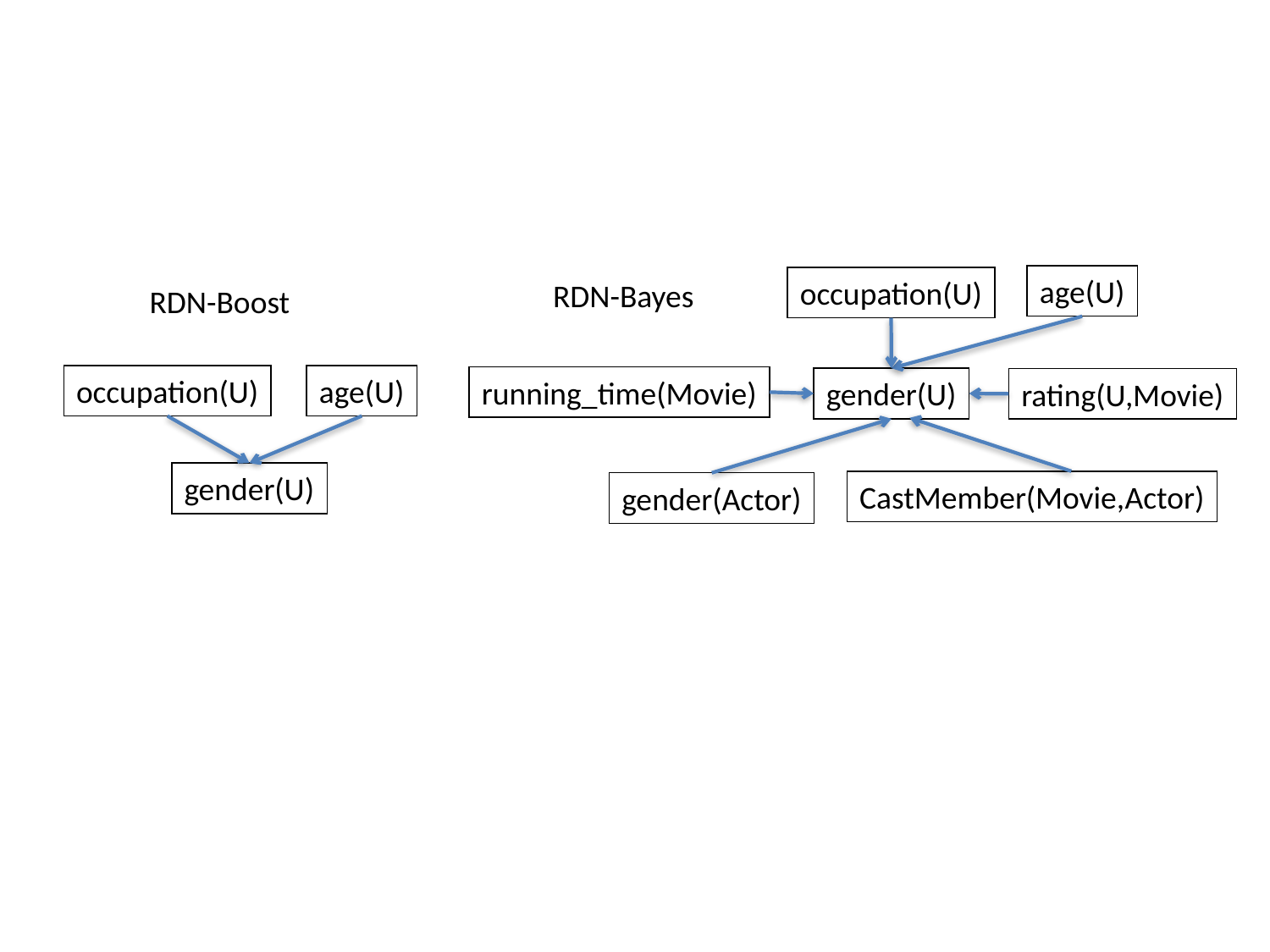

age(U)
occupation(U)
RDN-Bayes
running_time(Movie)
gender(U)
rating(U,Movie)
CastMember(Movie,Actor)
gender(Actor)
RDN-Boost
occupation(U)
age(U)
gender(U)